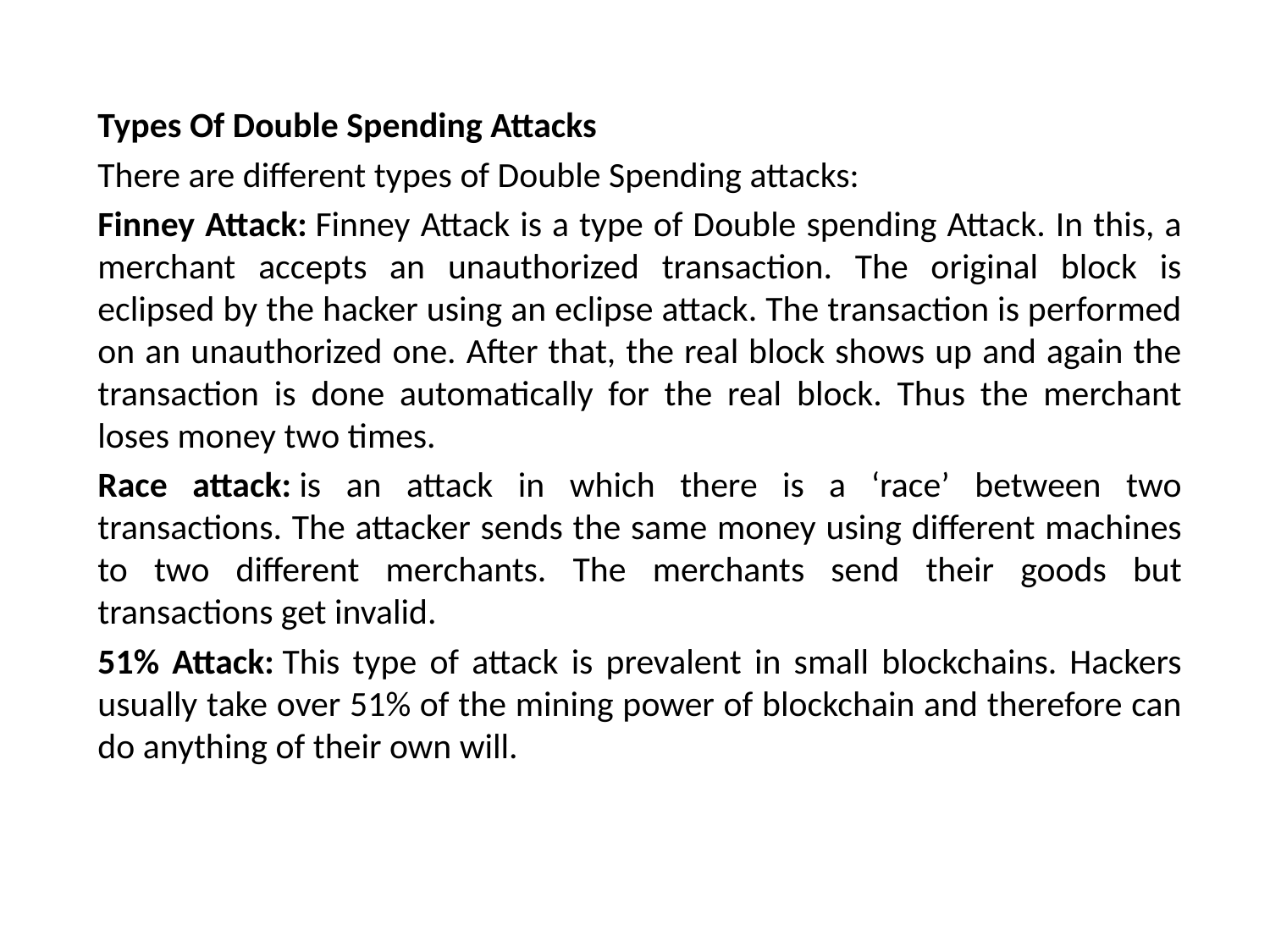

#
Types Of Double Spending Attacks
There are different types of Double Spending attacks:
Finney Attack: Finney Attack is a type of Double spending Attack. In this, a merchant accepts an unauthorized transaction. The original block is eclipsed by the hacker using an eclipse attack. The transaction is performed on an unauthorized one. After that, the real block shows up and again the transaction is done automatically for the real block. Thus the merchant loses money two times.
Race attack: is an attack in which there is a ‘race’ between two transactions. The attacker sends the same money using different machines to two different merchants. The merchants send their goods but transactions get invalid.
51% Attack: This type of attack is prevalent in small blockchains. Hackers usually take over 51% of the mining power of blockchain and therefore can do anything of their own will.